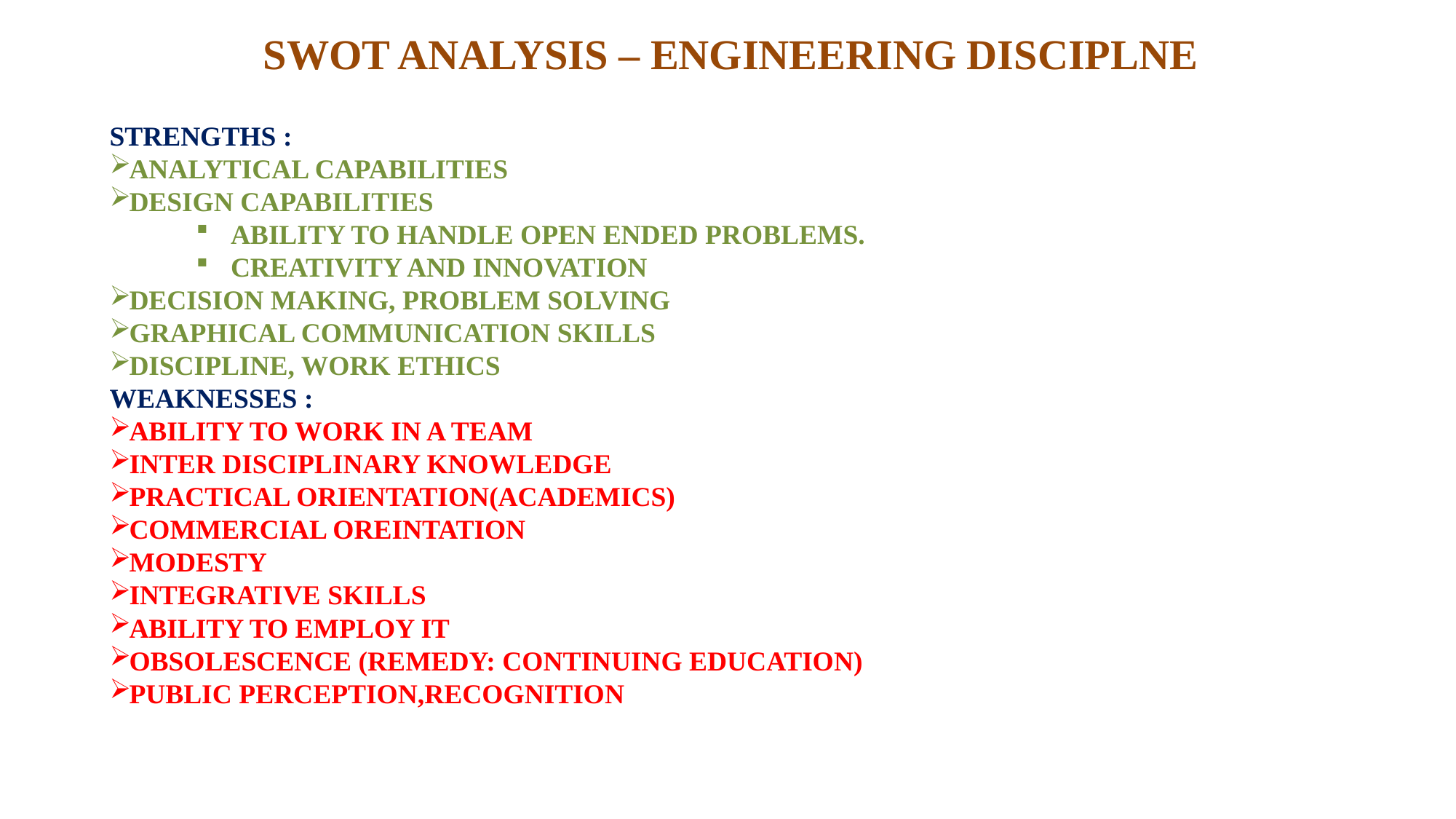

# SWOT ANALYSIS – ENGINEERING DISCIPLNE
STRENGTHS :
ANALYTICAL CAPABILITIES
DESIGN CAPABILITIES
ABILITY TO HANDLE OPEN ENDED PROBLEMS.
CREATIVITY AND INNOVATION
DECISION MAKING, PROBLEM SOLVING
GRAPHICAL COMMUNICATION SKILLS
DISCIPLINE, WORK ETHICS
WEAKNESSES :
ABILITY TO WORK IN A TEAM
INTER DISCIPLINARY KNOWLEDGE
PRACTICAL ORIENTATION(ACADEMICS)
COMMERCIAL OREINTATION
MODESTY
INTEGRATIVE SKILLS
ABILITY TO EMPLOY IT
OBSOLESCENCE (REMEDY: CONTINUING EDUCATION)
PUBLIC PERCEPTION,RECOGNITION